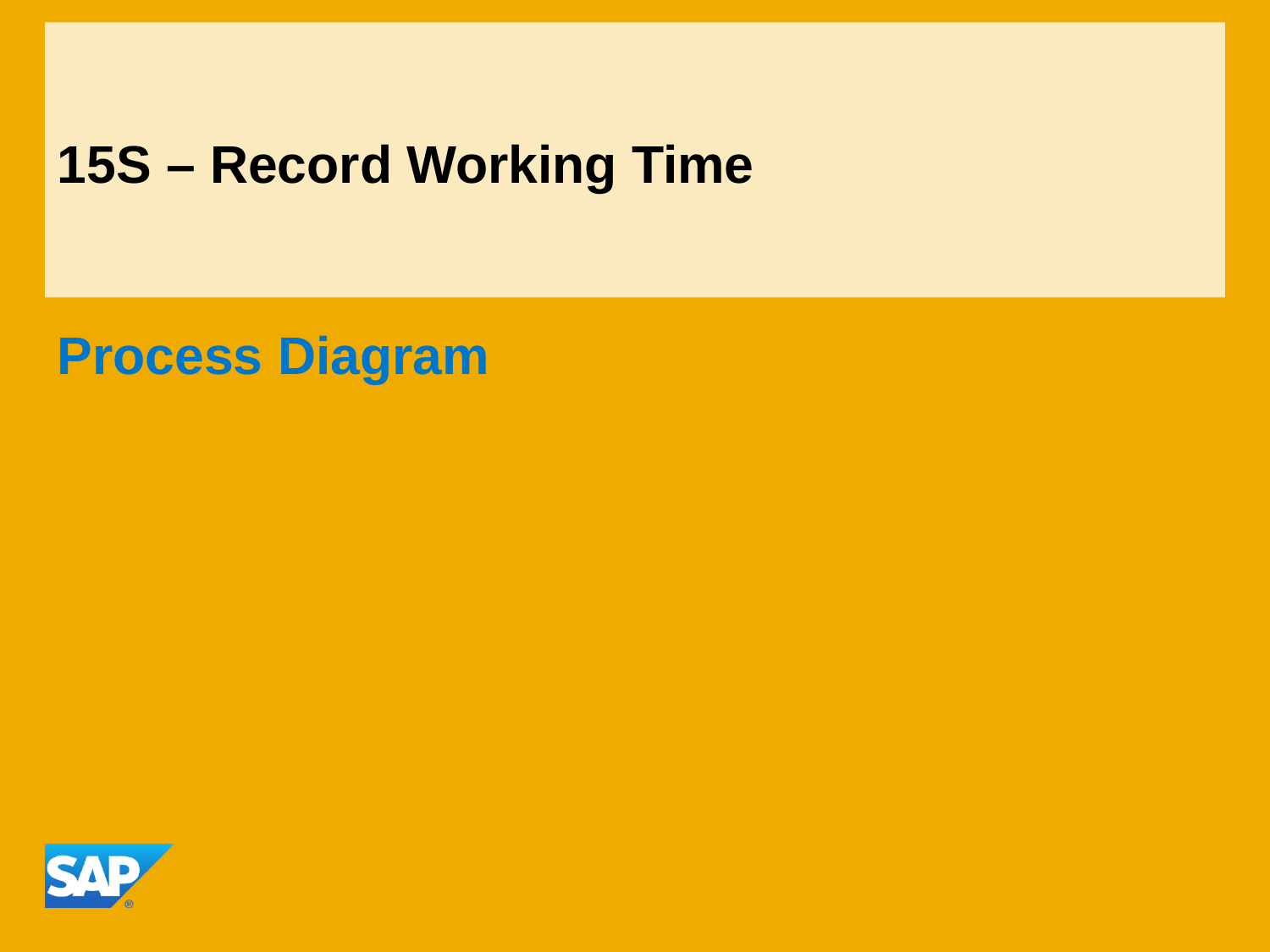

# 15S – Record Working Time
Process Diagram